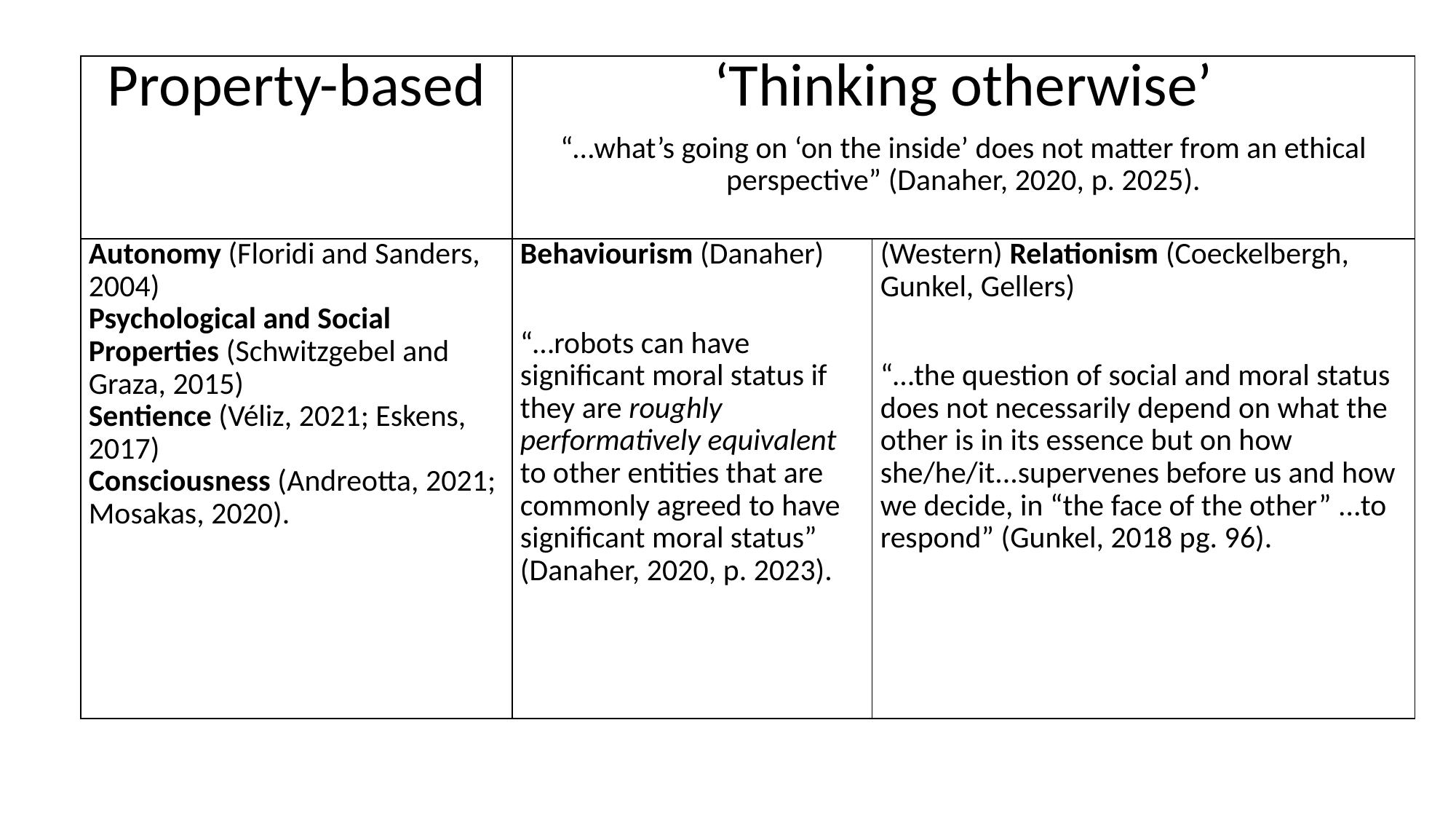

| Property-based | ‘Thinking otherwise’ “…what’s going on ‘on the inside’ does not matter from an ethical perspective” (Danaher, 2020, p. 2025). |  |
| --- | --- | --- |
| Autonomy (Floridi and Sanders, 2004) Psychological and Social Properties (Schwitzgebel and Graza, 2015) Sentience (Véliz, 2021; Eskens, 2017) Consciousness (Andreotta, 2021; Mosakas, 2020). | Behaviourism (Danaher)   “…robots can have significant moral status if they are roughly performatively equivalent to other entities that are commonly agreed to have significant moral status” (Danaher, 2020, p. 2023). | (Western) Relationism (Coeckelbergh, Gunkel, Gellers)   “…the question of social and moral status does not necessarily depend on what the other is in its essence but on how she/he/it...supervenes before us and how we decide, in “the face of the other” ...to respond” (Gunkel, 2018 pg. 96). |